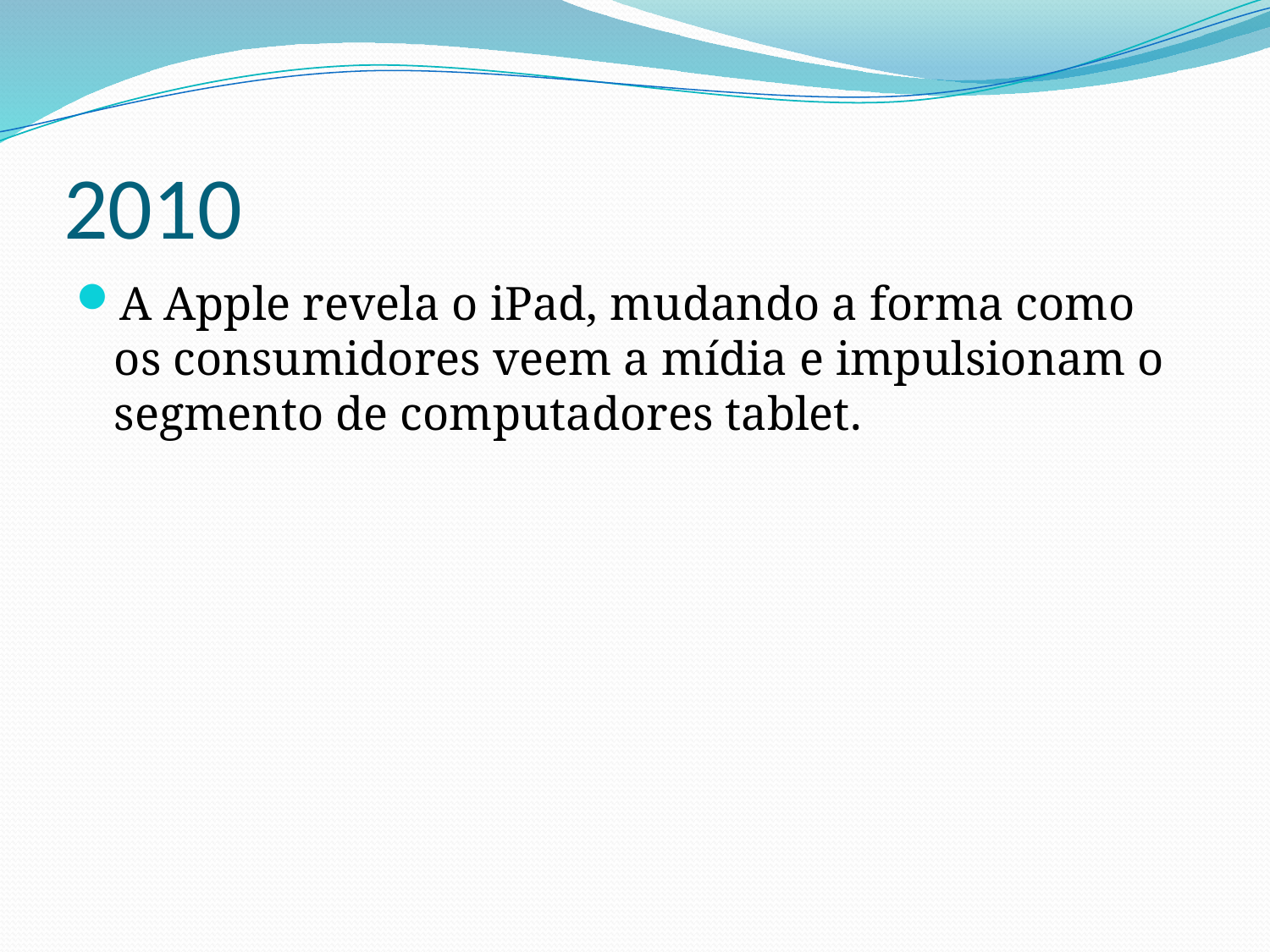

# 2010
A Apple revela o iPad, mudando a forma como os consumidores veem a mídia e impulsionam o segmento de computadores tablet.